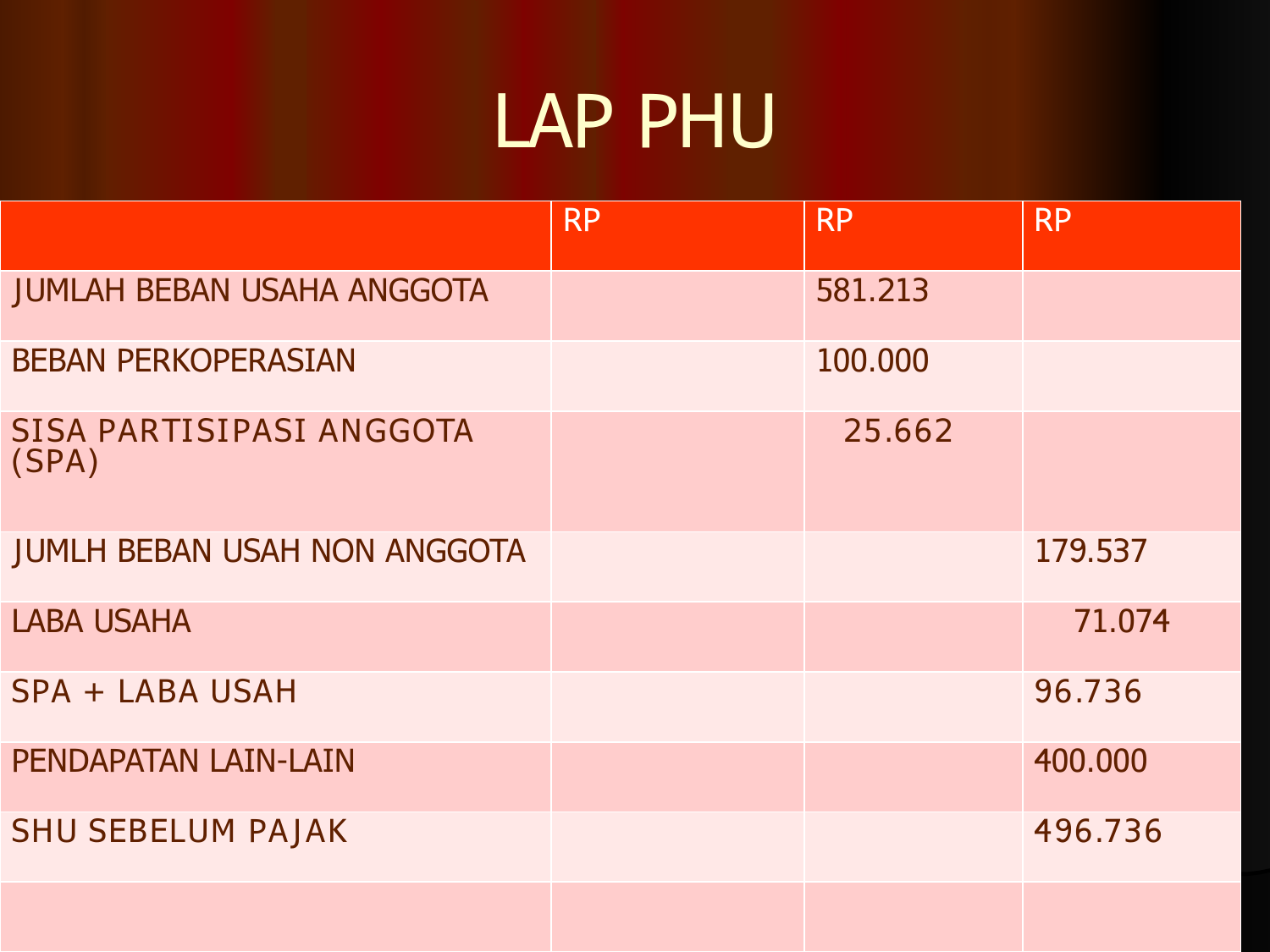

# LAP PHU
|  | RP | RP | RP |
| --- | --- | --- | --- |
| JUMLAH BEBAN USAHA ANGGOTA |  | 581.213 |  |
| BEBAN PERKOPERASIAN |  | 100.000 |  |
| SISA PARTISIPASI ANGGOTA (SPA) |  | 25.662 |  |
| JUMLH BEBAN USAH NON ANGGOTA |  |  | 179.537 |
| LABA USAHA |  |  | 71.074 |
| SPA + LABA USAH |  |  | 96.736 |
| PENDAPATAN LAIN-LAIN |  |  | 400.000 |
| SHU SEBELUM PAJAK |  |  | 496.736 |
|  |  |  |  |